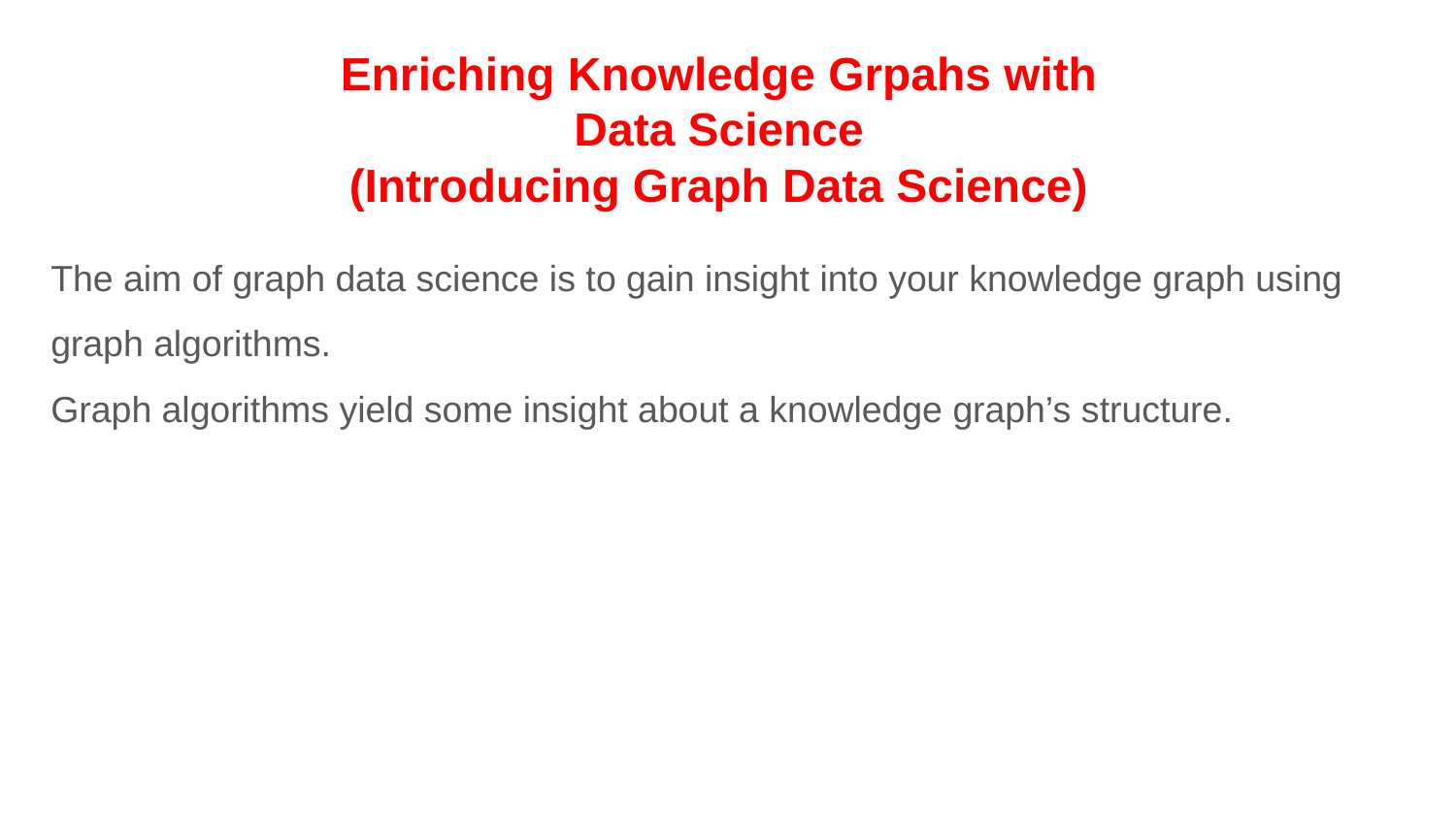

Enriching Knowledge Grpahs with Data Science
(Introducing Graph Data Science)
The aim of graph data science is to gain insight into your knowledge graph using graph algorithms.
Graph algorithms yield some insight about a knowledge graph’s structure.